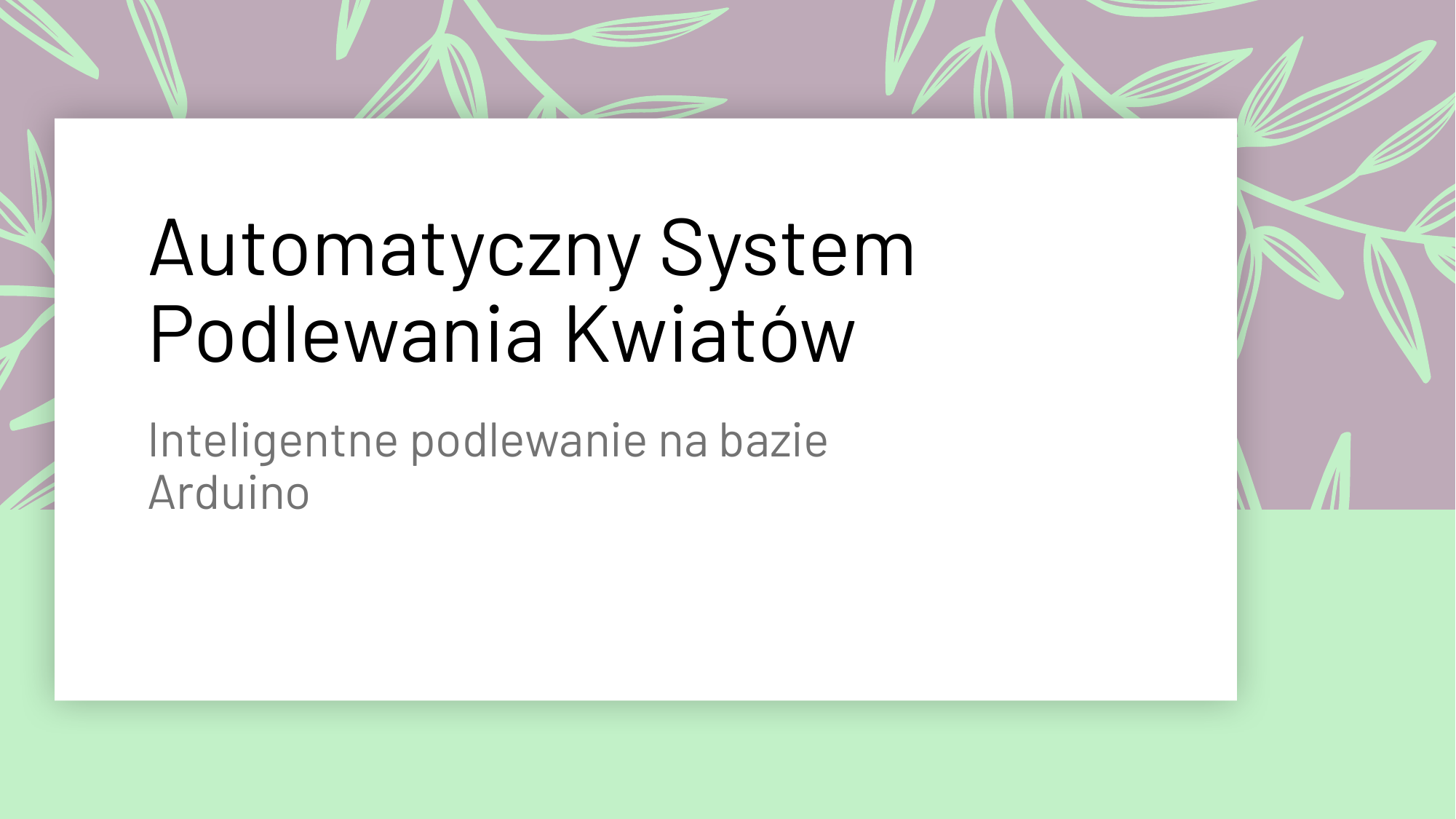

# Automatyczny System Podlewania Kwiatów
Inteligentne podlewanie na bazie Arduino